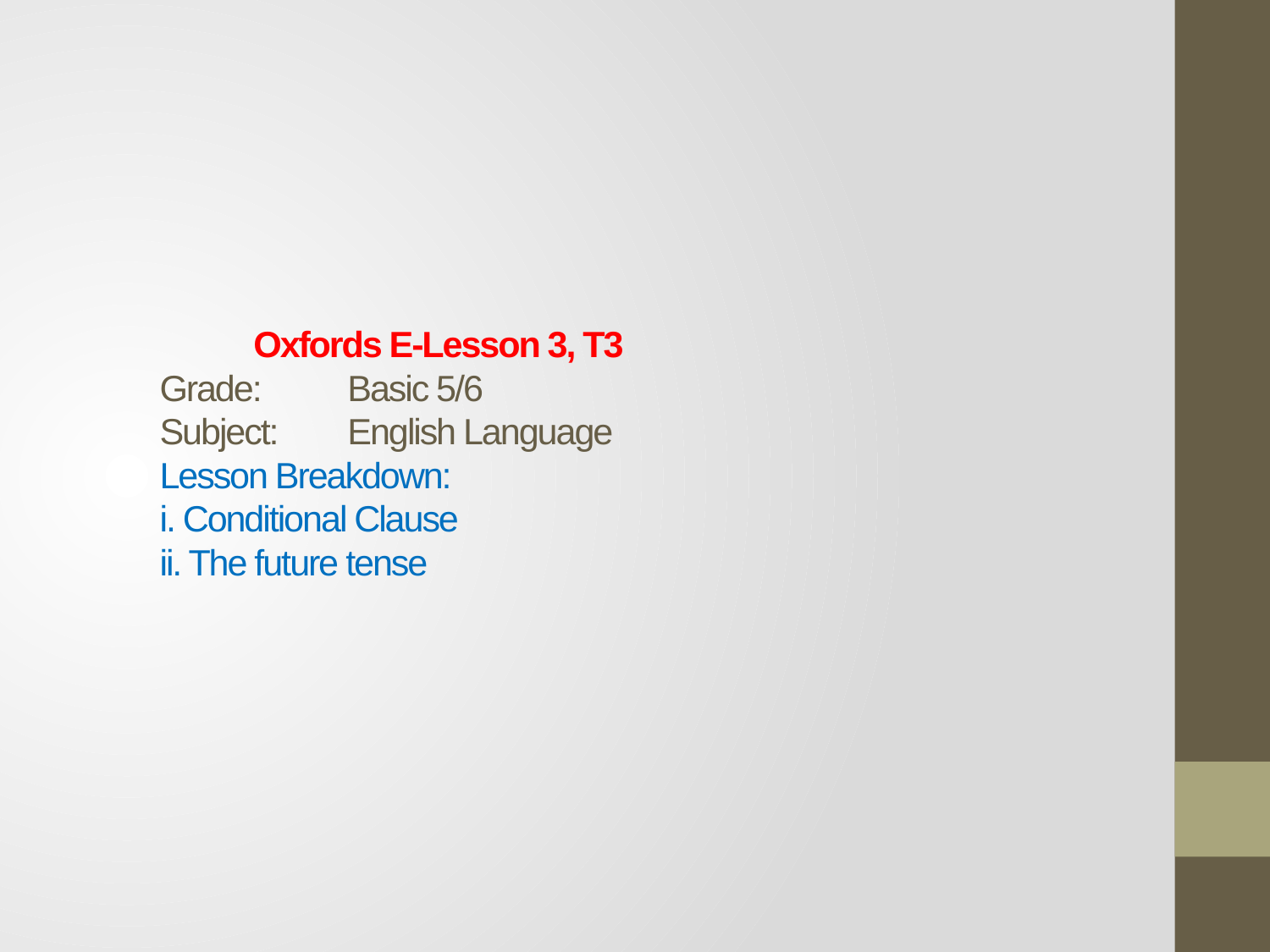

# Oxfords E-Lesson 3, T3 Grade:		Basic 5/6 Subject:	English Language Lesson Breakdown: i. Conditional Clause ii. The future tense